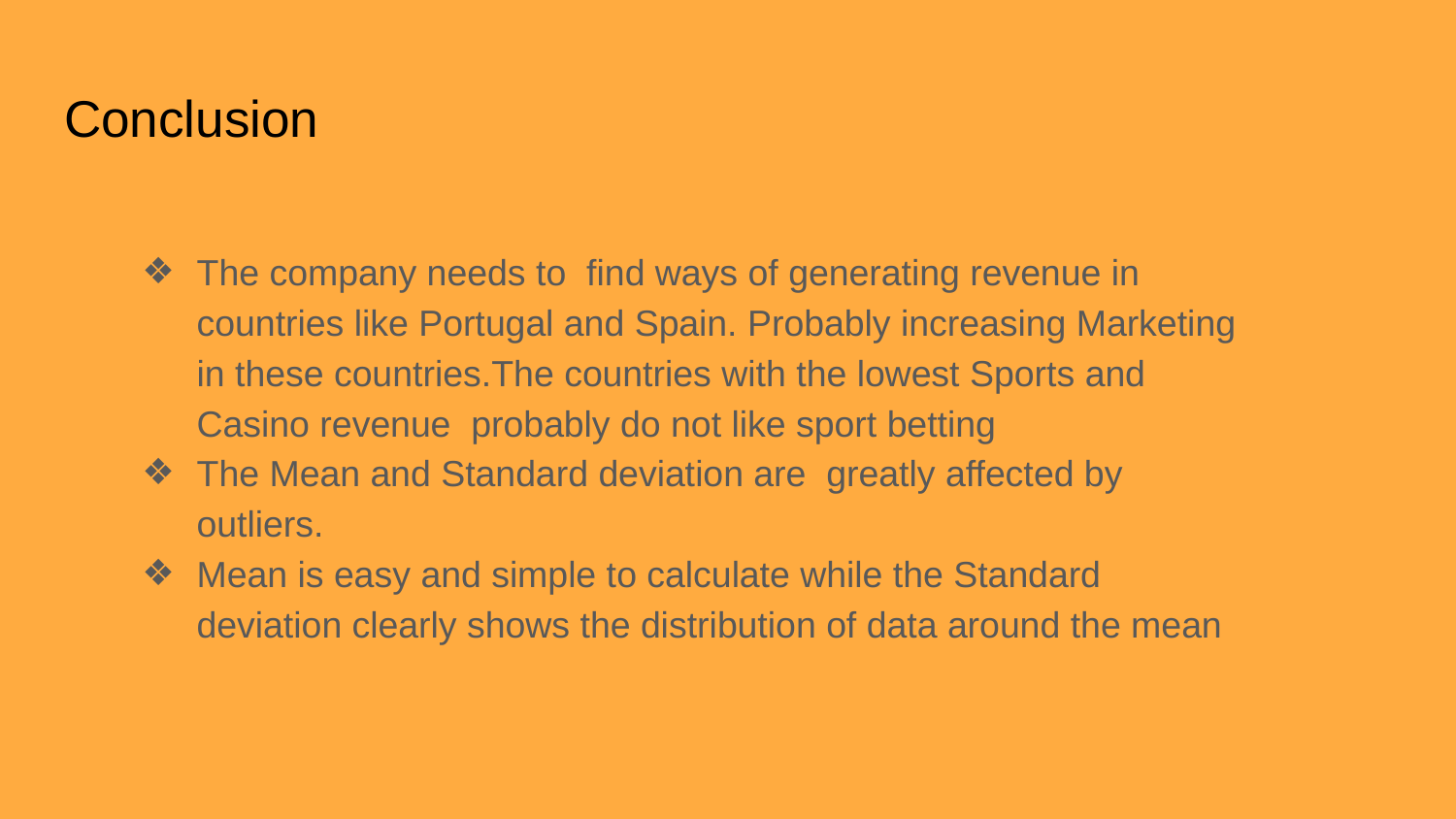

# Conclusion
The company needs to  find ways of generating revenue in countries like Portugal and Spain. Probably increasing Marketing  in these countries.The countries with the lowest Sports and  Casino revenue  probably do not like sport betting
The Mean and Standard deviation are  greatly affected by outliers.
Mean is easy and simple to calculate while the Standard deviation clearly shows the distribution of data around the mean